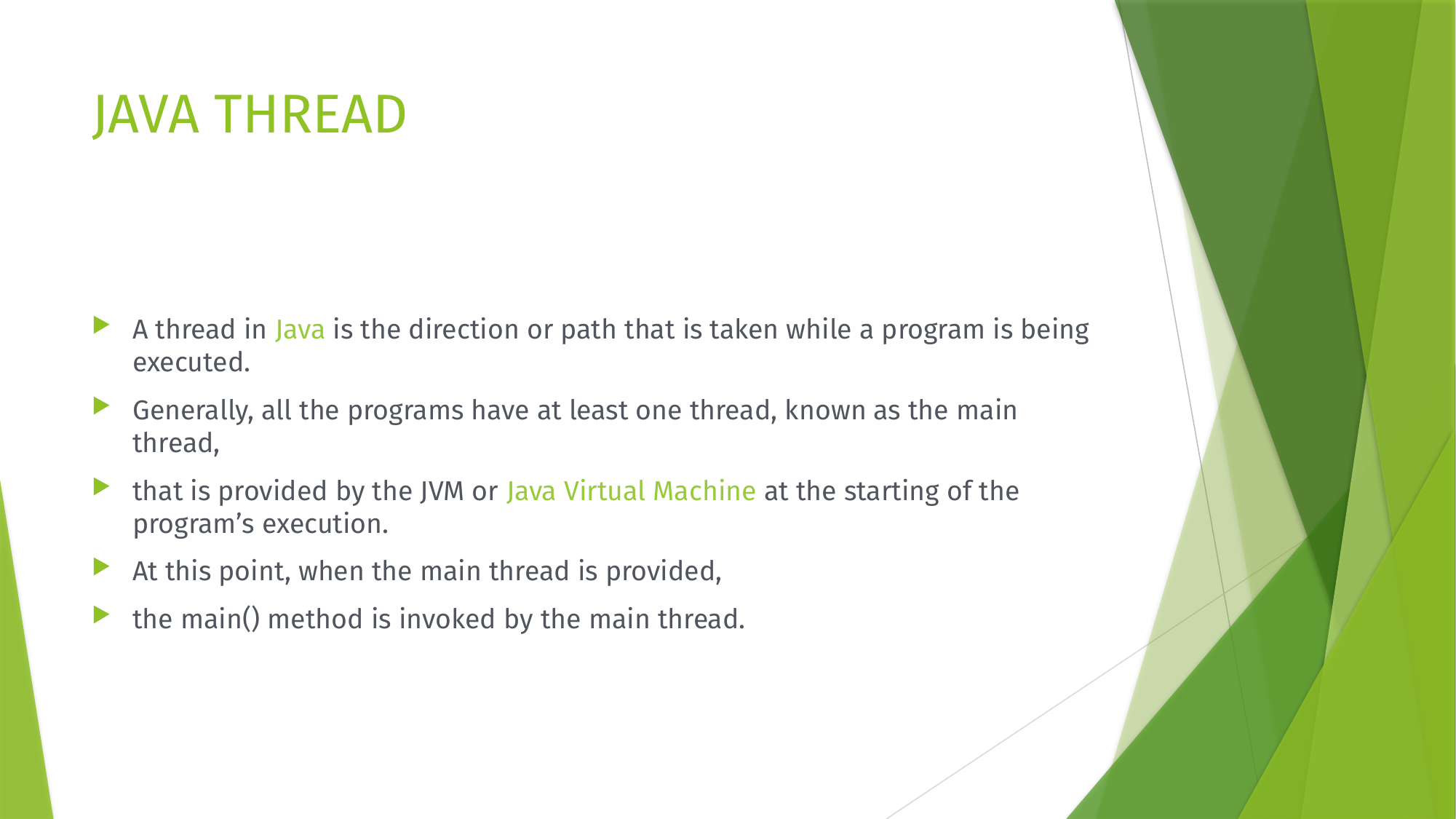

# JAVA THREAD

A thread in Java is the direction or path that is taken while a program is being executed.
Generally, all the programs have at least one thread, known as the main thread,
that is provided by the JVM or Java Virtual Machine at the starting of the program’s execution.
At this point, when the main thread is provided,
the main() method is invoked by the main thread.